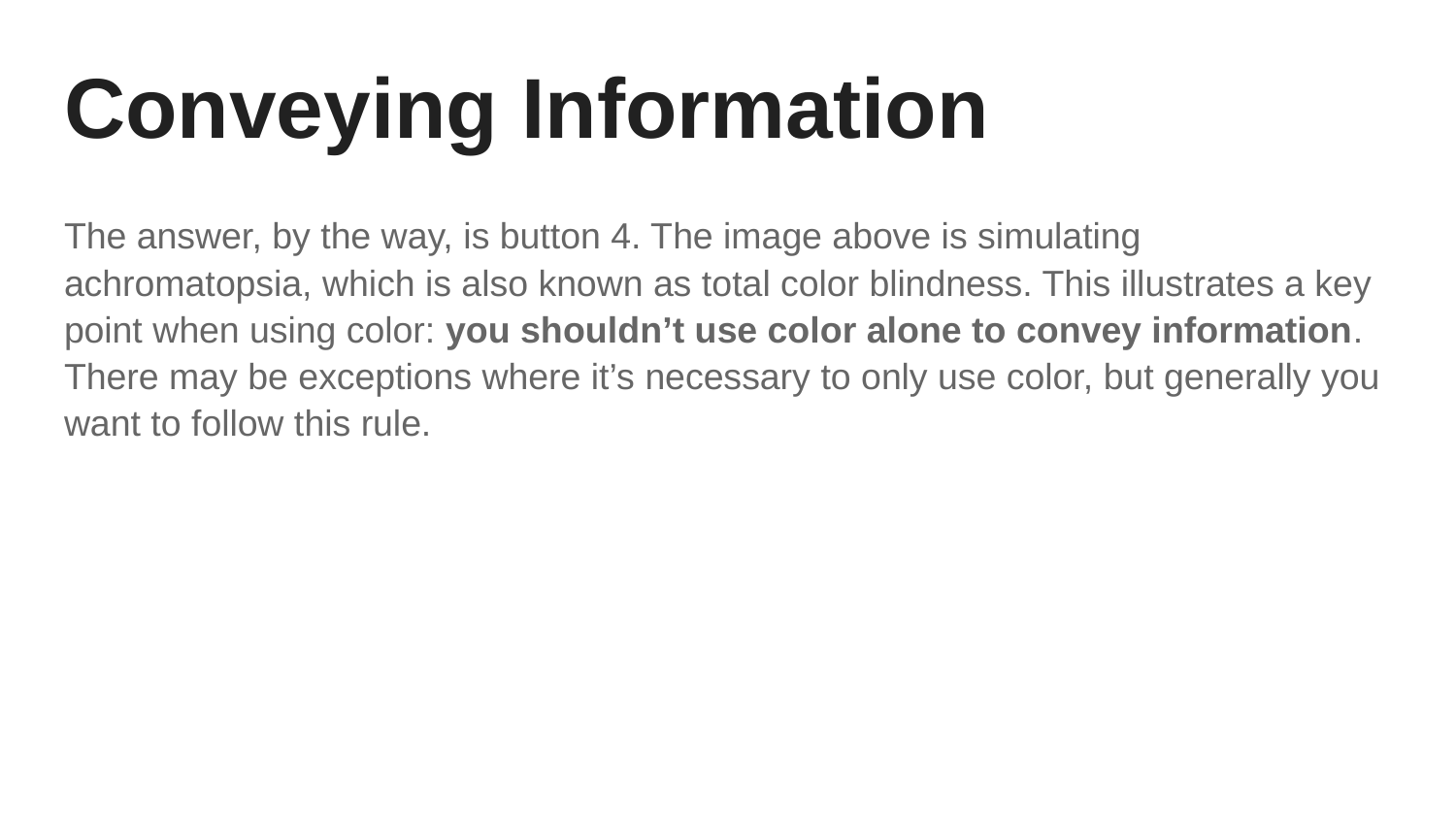

# Conveying Information
The answer, by the way, is button 4. The image above is simulating achromatopsia, which is also known as total color blindness. This illustrates a key point when using color: you shouldn’t use color alone to convey information. There may be exceptions where it’s necessary to only use color, but generally you want to follow this rule.